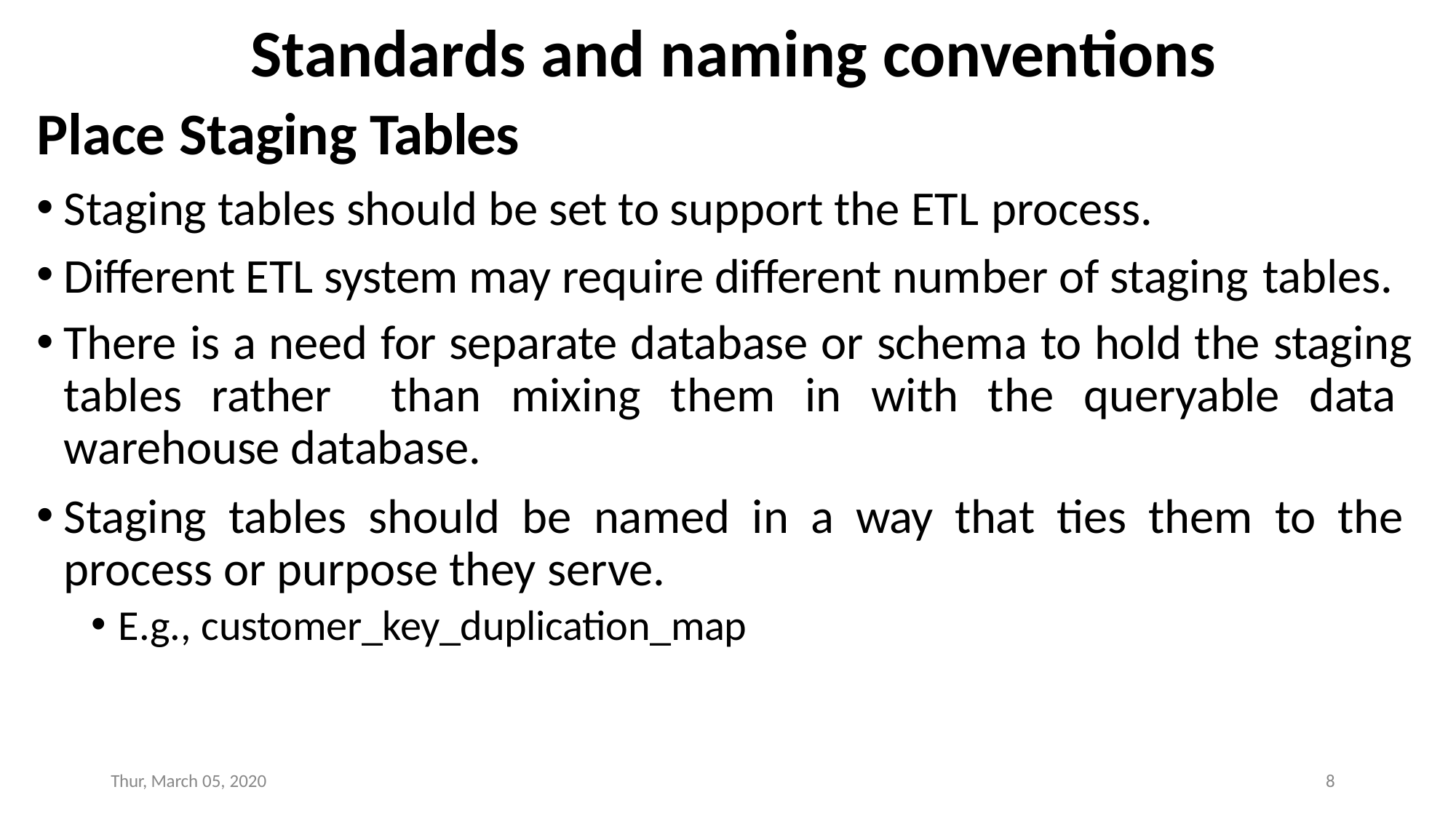

# Standards and naming conventions
Place Staging Tables
Staging tables should be set to support the ETL process.
Different ETL system may require different number of staging tables.
There is a need for separate database or schema to hold the staging  tables rather  than mixing them in with the queryable data  warehouse database.
Staging tables should be named in a way that ties them to the  process or purpose they serve.
E.g., customer_key_duplication_map
Thur, March 05, 2020
8